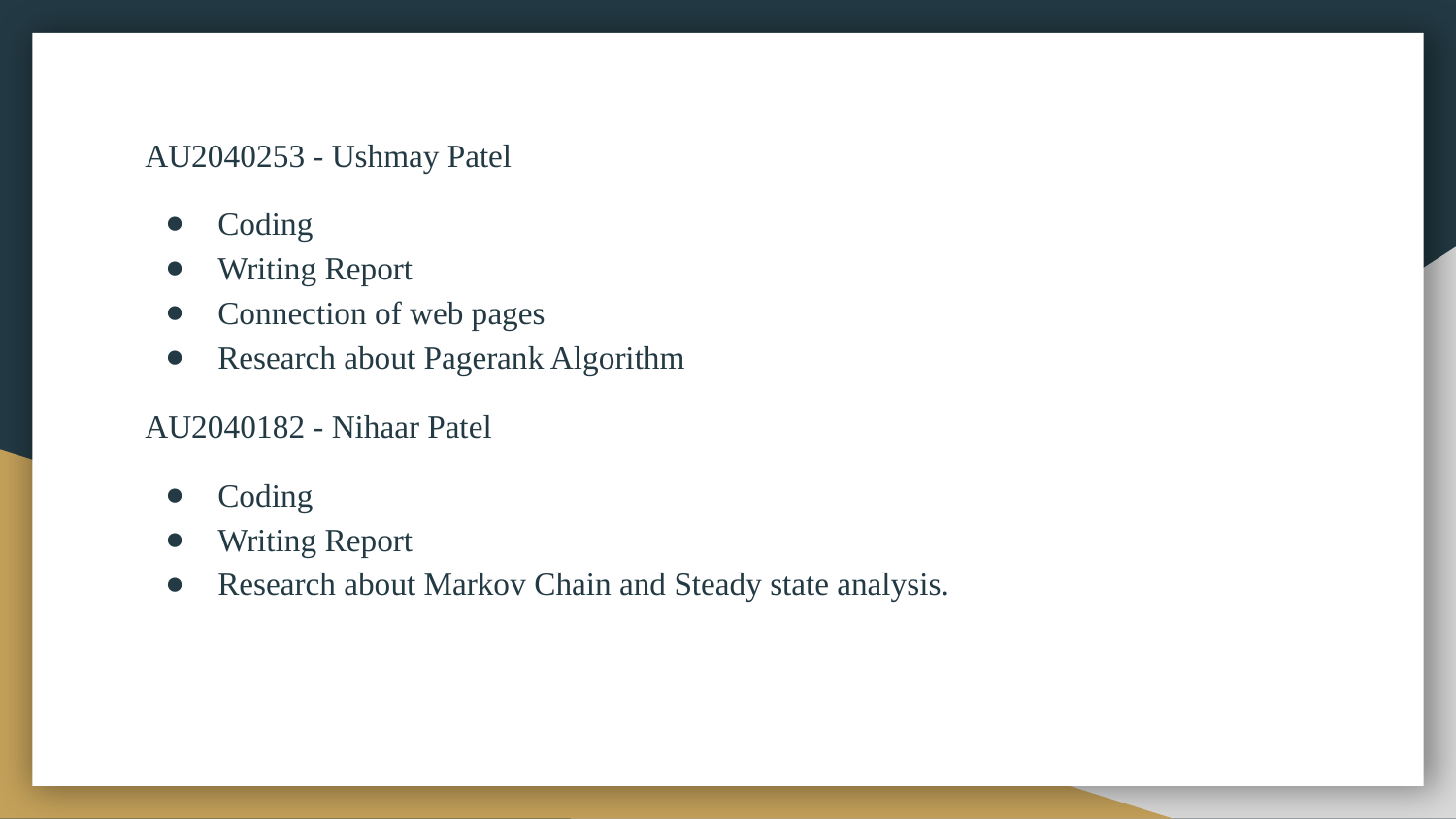

AU2040253 - Ushmay Patel
Coding
Writing Report
Connection of web pages
Research about Pagerank Algorithm
AU2040182 - Nihaar Patel
Coding
Writing Report
Research about Markov Chain and Steady state analysis.